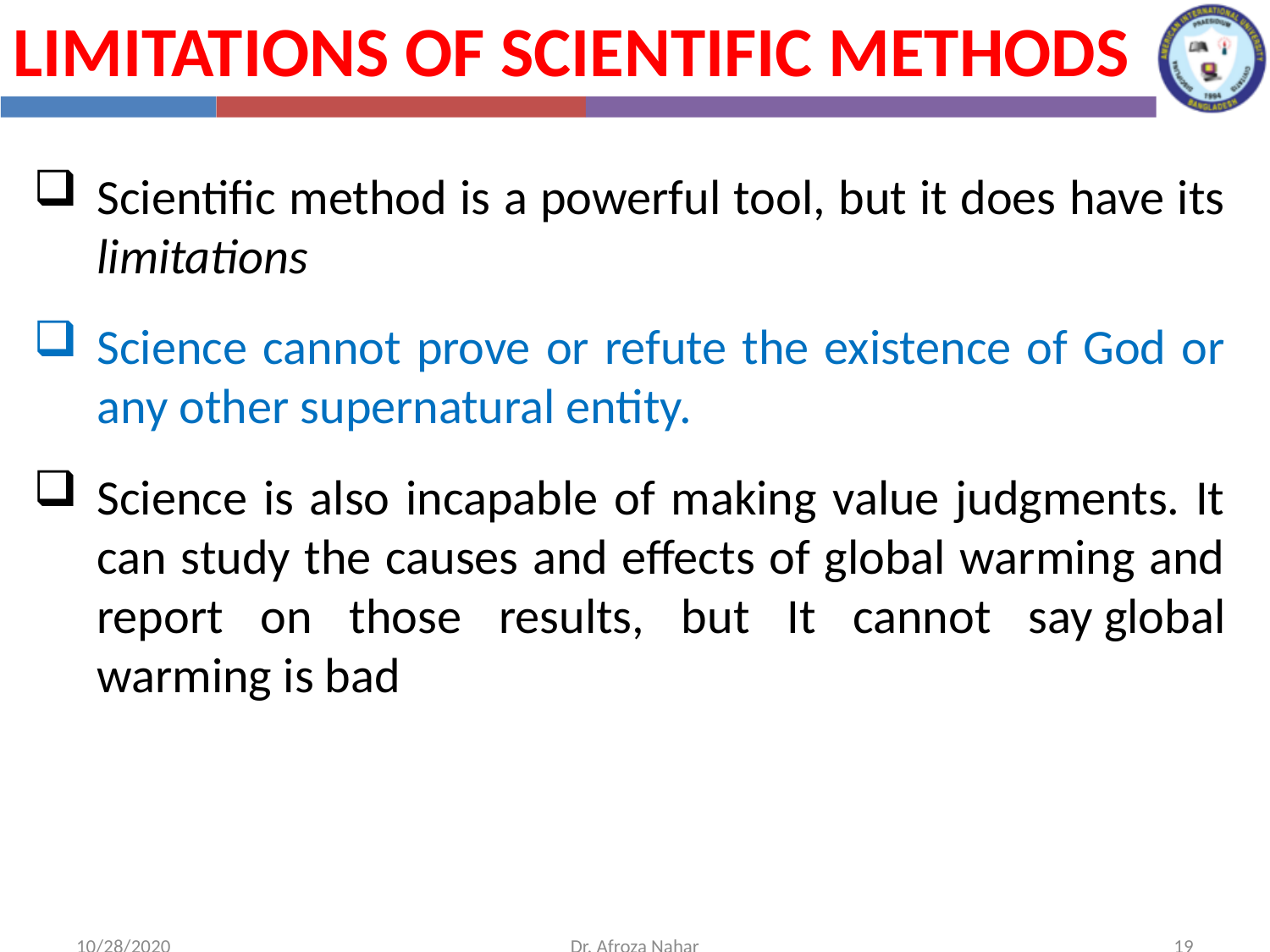

Limitations of Scientific Methods
Scientific method is a powerful tool, but it does have its limitations
Science cannot prove or refute the existence of God or any other supernatural entity.
Science is also incapable of making value judgments. It can study the causes and effects of global warming and report on those results, but It cannot say global warming is bad

10/28/2020
Dr. Afroza Nahar
19